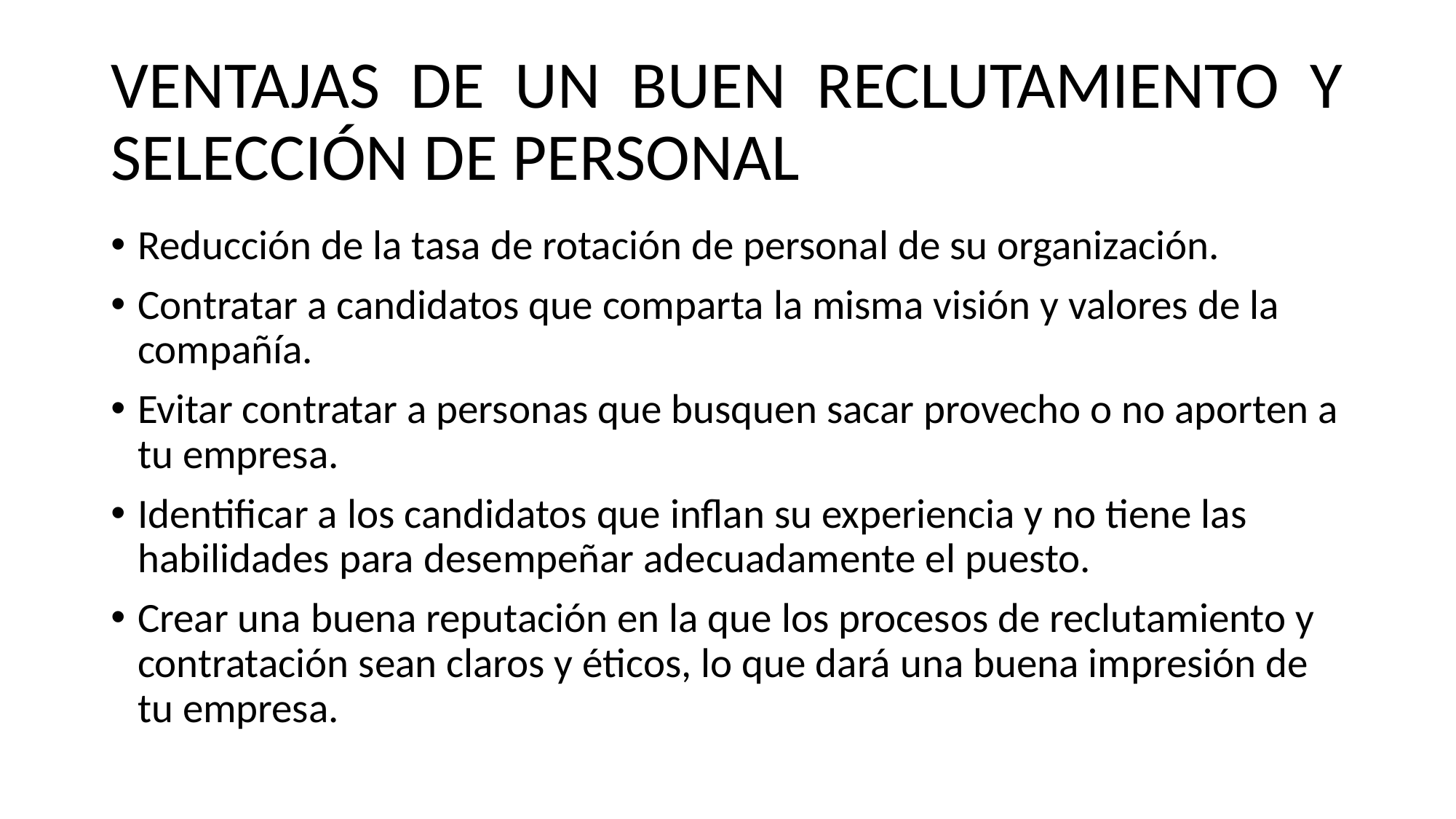

# VENTAJAS DE UN BUEN RECLUTAMIENTO Y SELECCIÓN DE PERSONAL
Reducción de la tasa de rotación de personal de su organización.
Contratar a candidatos que comparta la misma visión y valores de la compañía.
Evitar contratar a personas que busquen sacar provecho o no aporten a tu empresa.
Identificar a los candidatos que inflan su experiencia y no tiene las habilidades para desempeñar adecuadamente el puesto.
Crear una buena reputación en la que los procesos de reclutamiento y contratación sean claros y éticos, lo que dará una buena impresión de tu empresa.